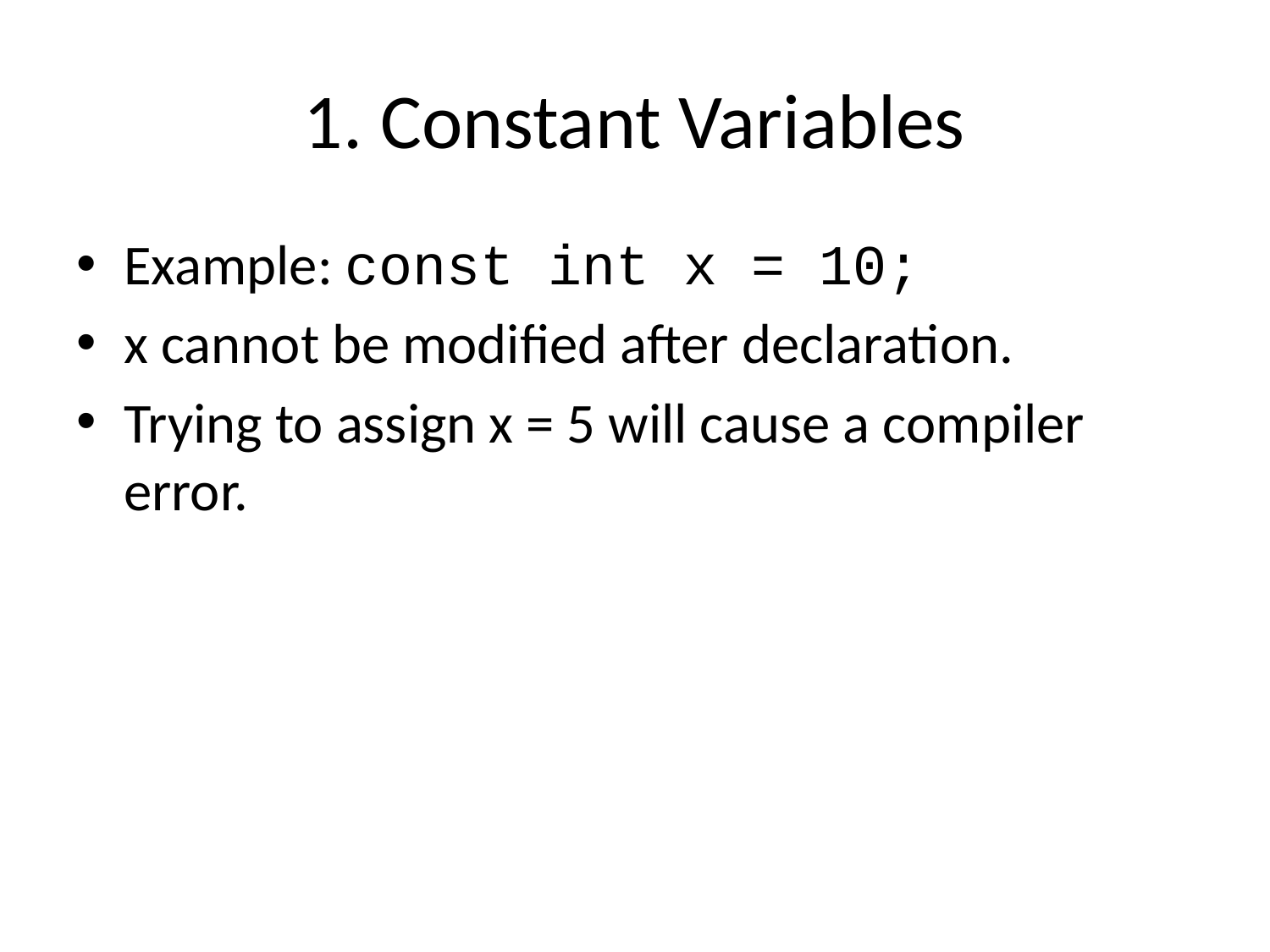

# 1. Constant Variables
Example: const int x = 10;
x cannot be modified after declaration.
Trying to assign x = 5 will cause a compiler error.